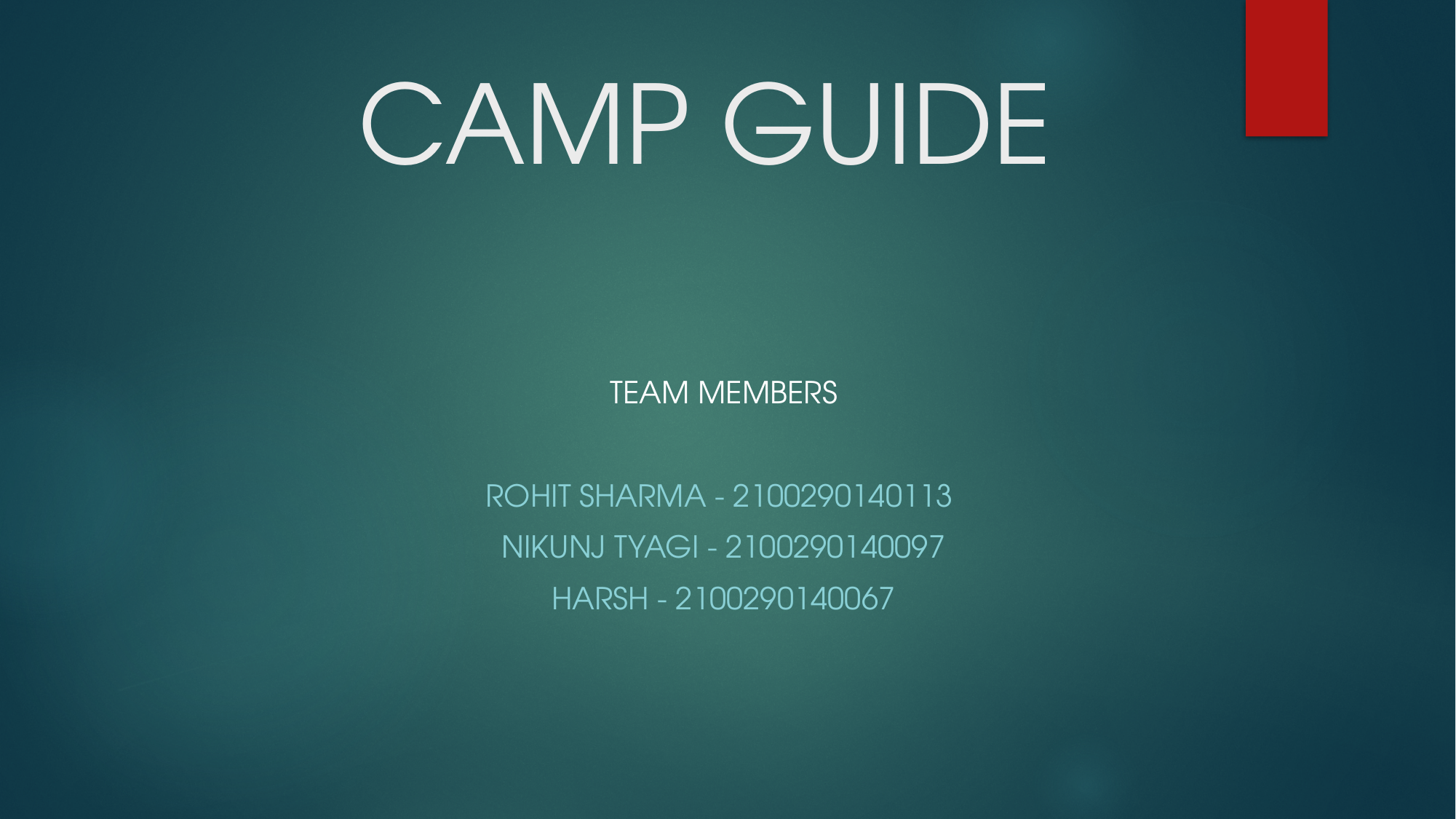

# CAMP GUIDE
Team Members

Rohit Sharma - 2100290140113
NIKUNJ TYAGI - 2100290140097
hARSH - 2100290140067